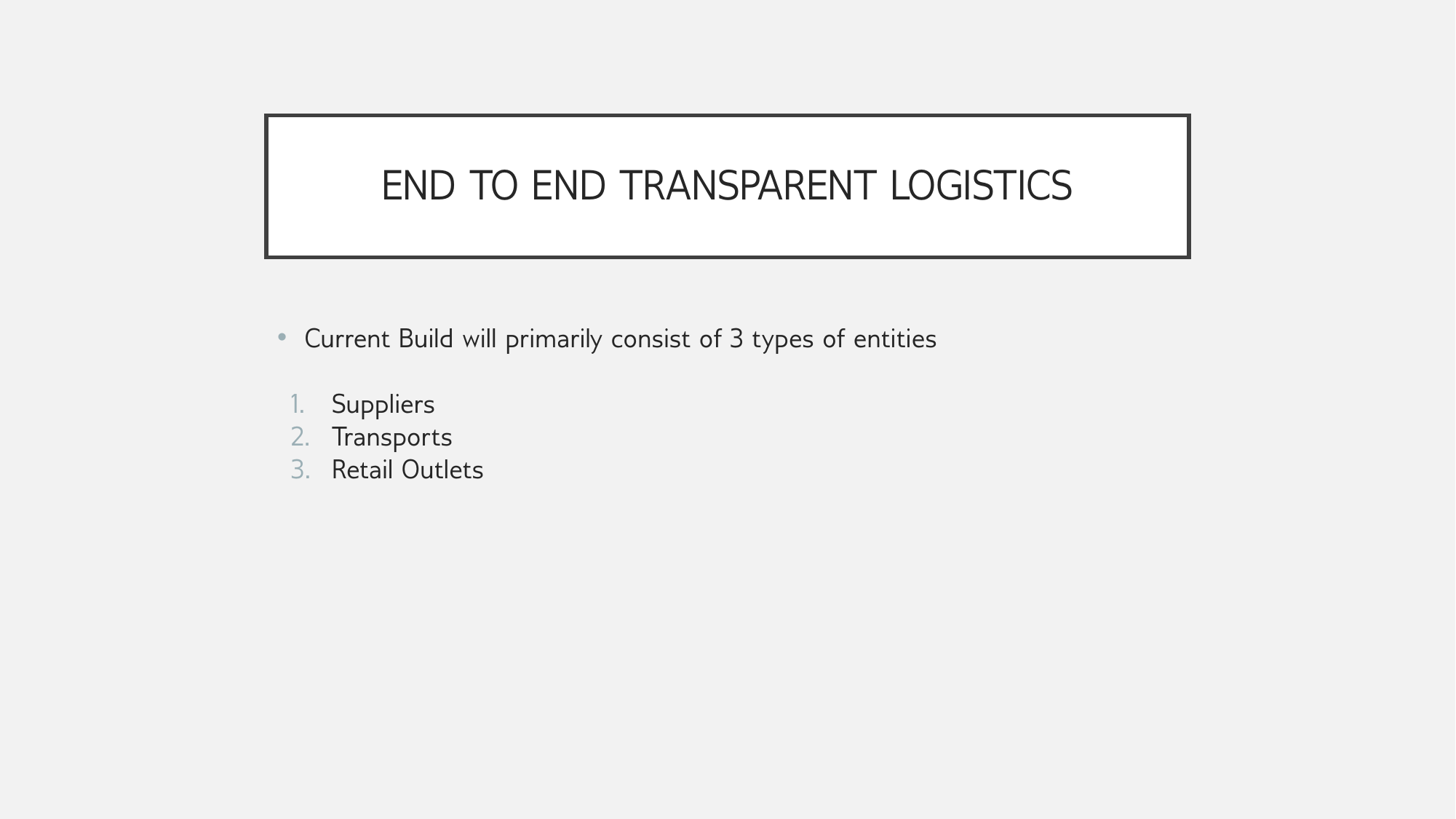

# END TO END TRANSPARENT LOGISTICS
Current Build will primarily consist of 3 types of entities

Suppliers
Transports
Retail Outlets